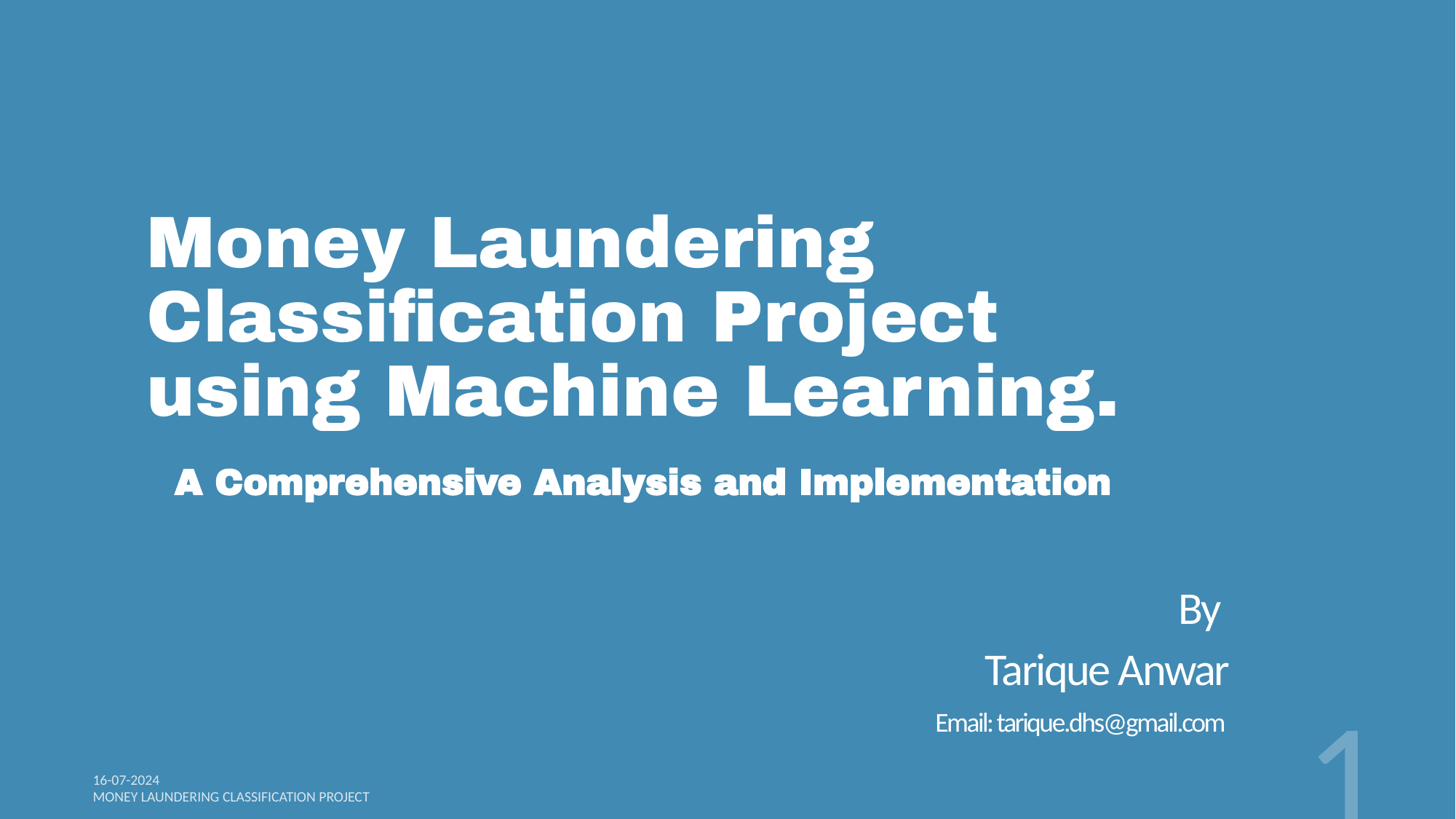

Money Laundering Classification Project using Machine Learning.
A Comprehensive Analysis and Implementation

By
Tarique Anwar
Email: tarique.dhs@gmail.com
1
16-07-2024
Money Laundering Classification Project